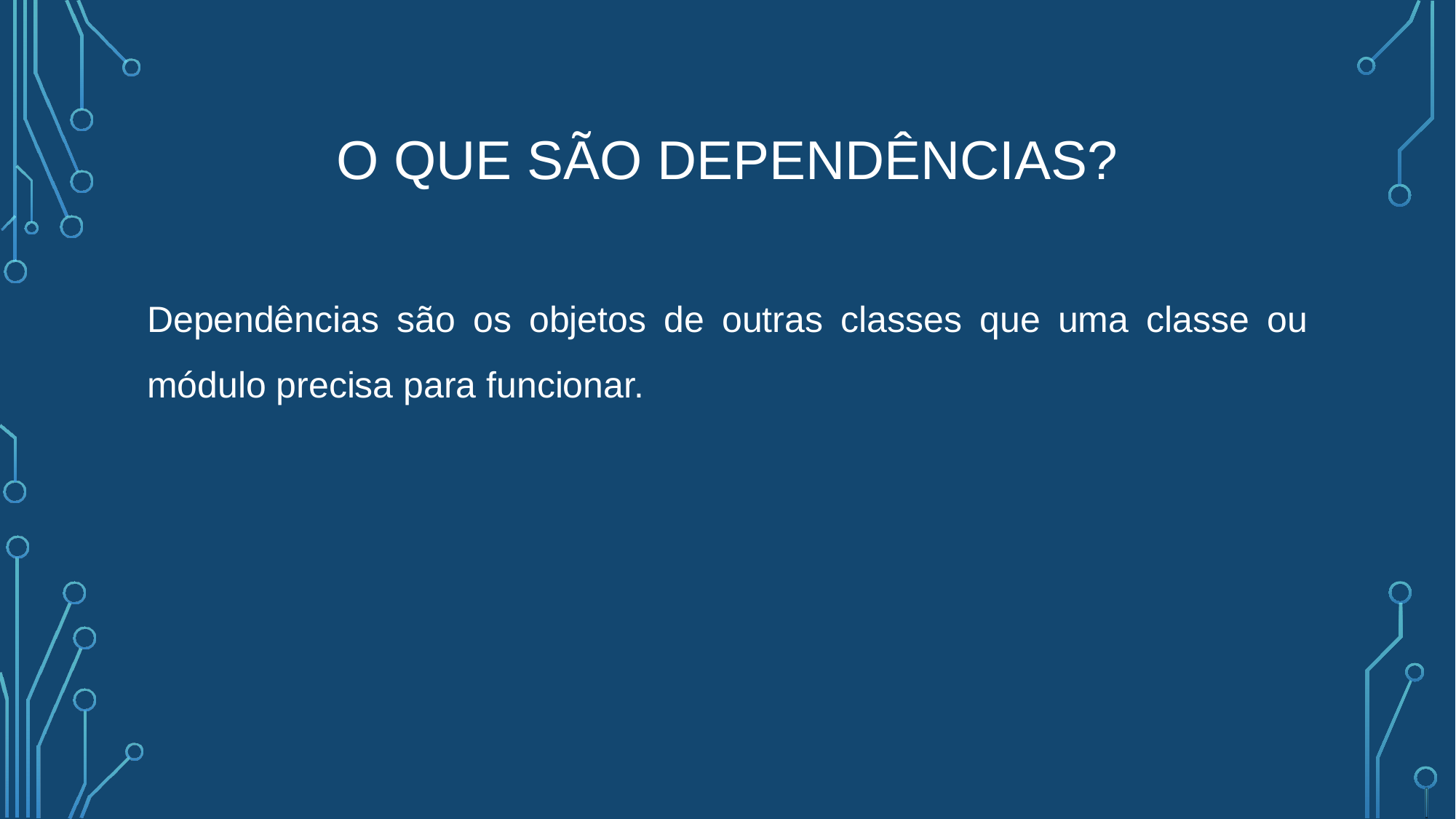

# O que são dependências?
Dependências são os objetos de outras classes que uma classe ou módulo precisa para funcionar.